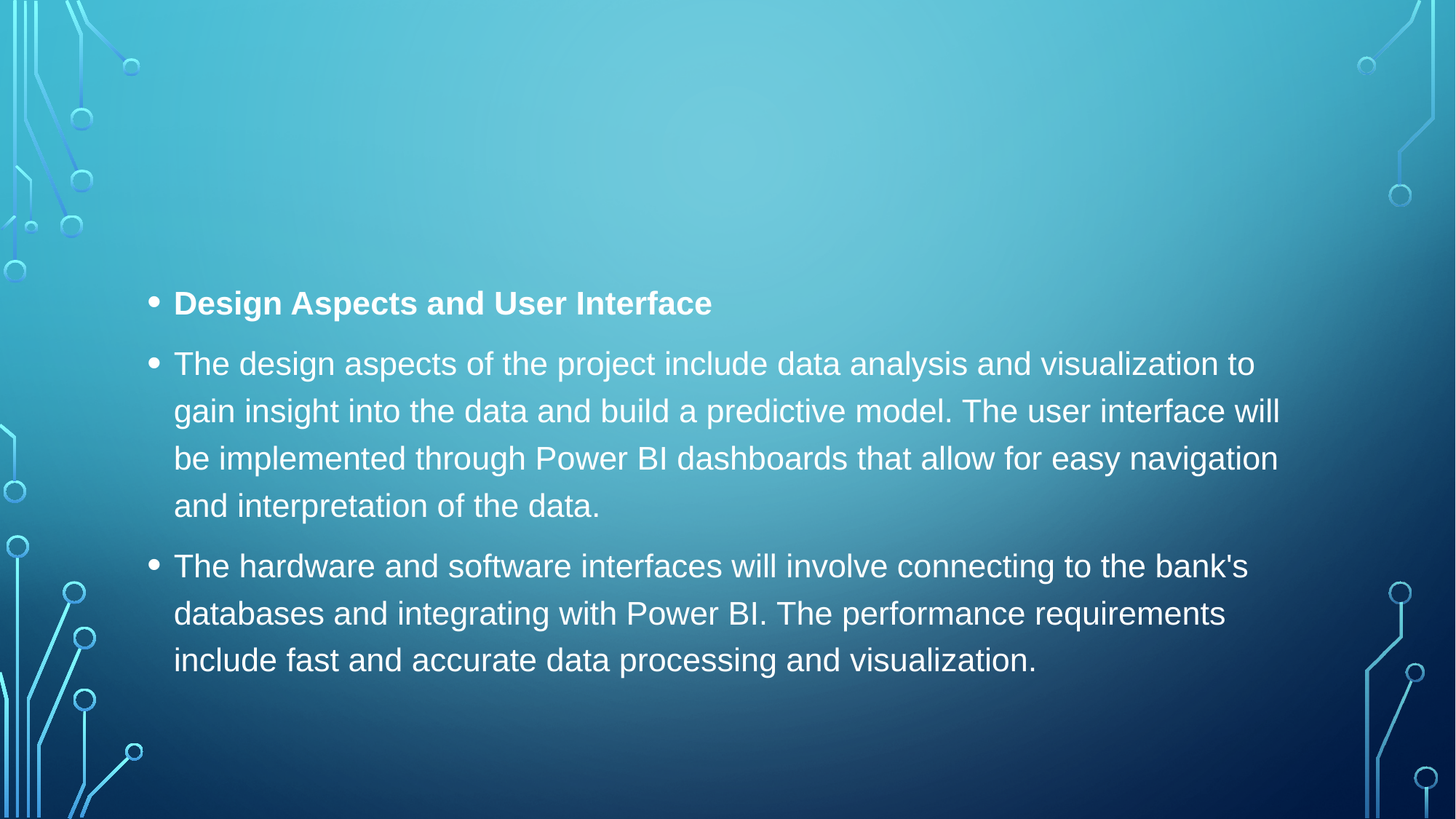

Design Aspects and User Interface
The design aspects of the project include data analysis and visualization to gain insight into the data and build a predictive model. The user interface will be implemented through Power BI dashboards that allow for easy navigation and interpretation of the data.
The hardware and software interfaces will involve connecting to the bank's databases and integrating with Power BI. The performance requirements include fast and accurate data processing and visualization.